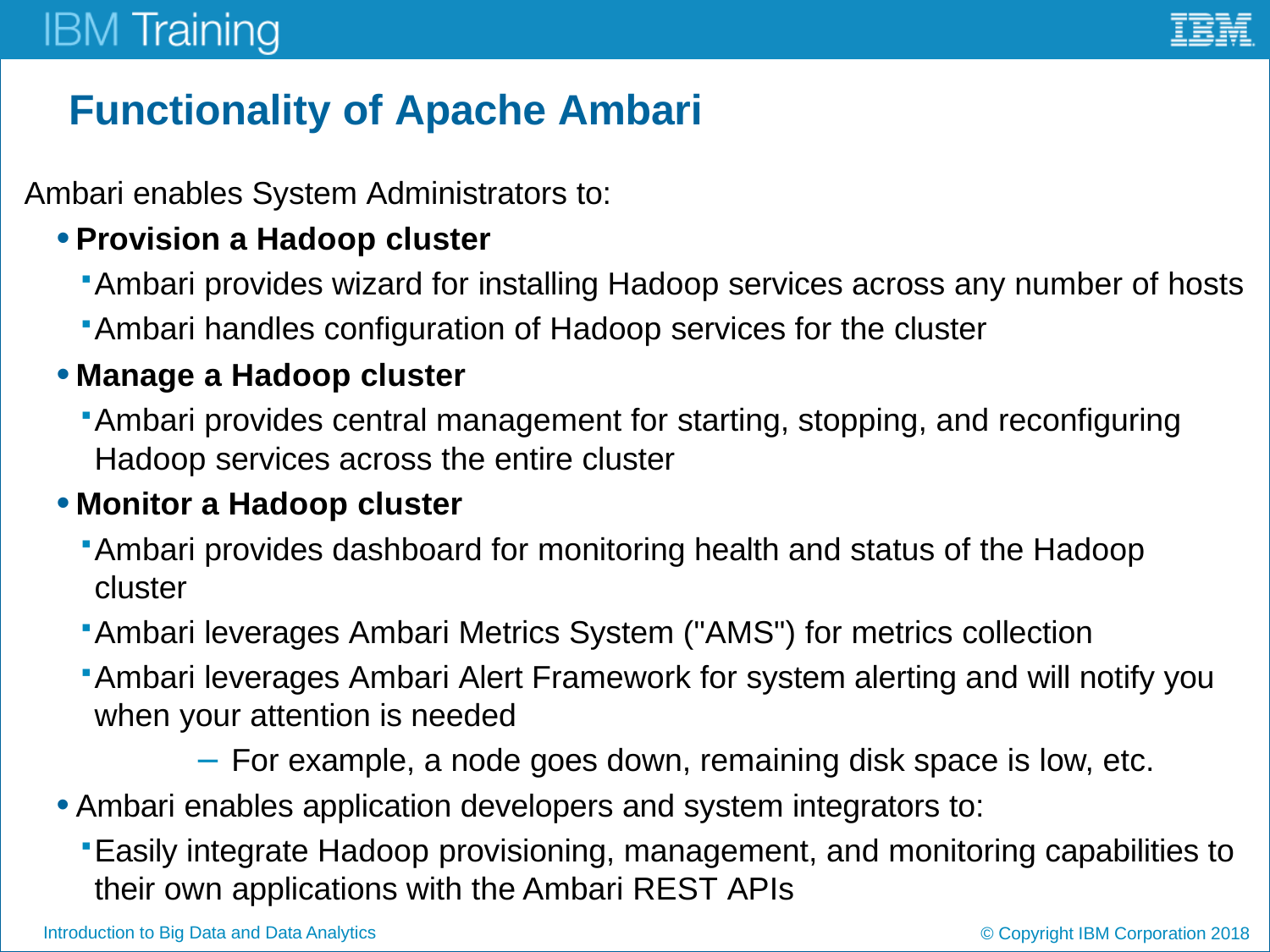

# Functionality of Apache Ambari
Ambari enables System Administrators to:
Provision a Hadoop cluster
Ambari provides wizard for installing Hadoop services across any number of hosts
Ambari handles configuration of Hadoop services for the cluster
Manage a Hadoop cluster
Ambari provides central management for starting, stopping, and reconfiguring  Hadoop services across the entire cluster
Monitor a Hadoop cluster
Ambari provides dashboard for monitoring health and status of the Hadoop cluster
Ambari leverages Ambari Metrics System ("AMS") for metrics collection
Ambari leverages Ambari Alert Framework for system alerting and will notify you  when your attention is needed
	− For example, a node goes down, remaining disk space is low, etc.
Ambari enables application developers and system integrators to:
Easily integrate Hadoop provisioning, management, and monitoring capabilities to  their own applications with the Ambari REST APIs